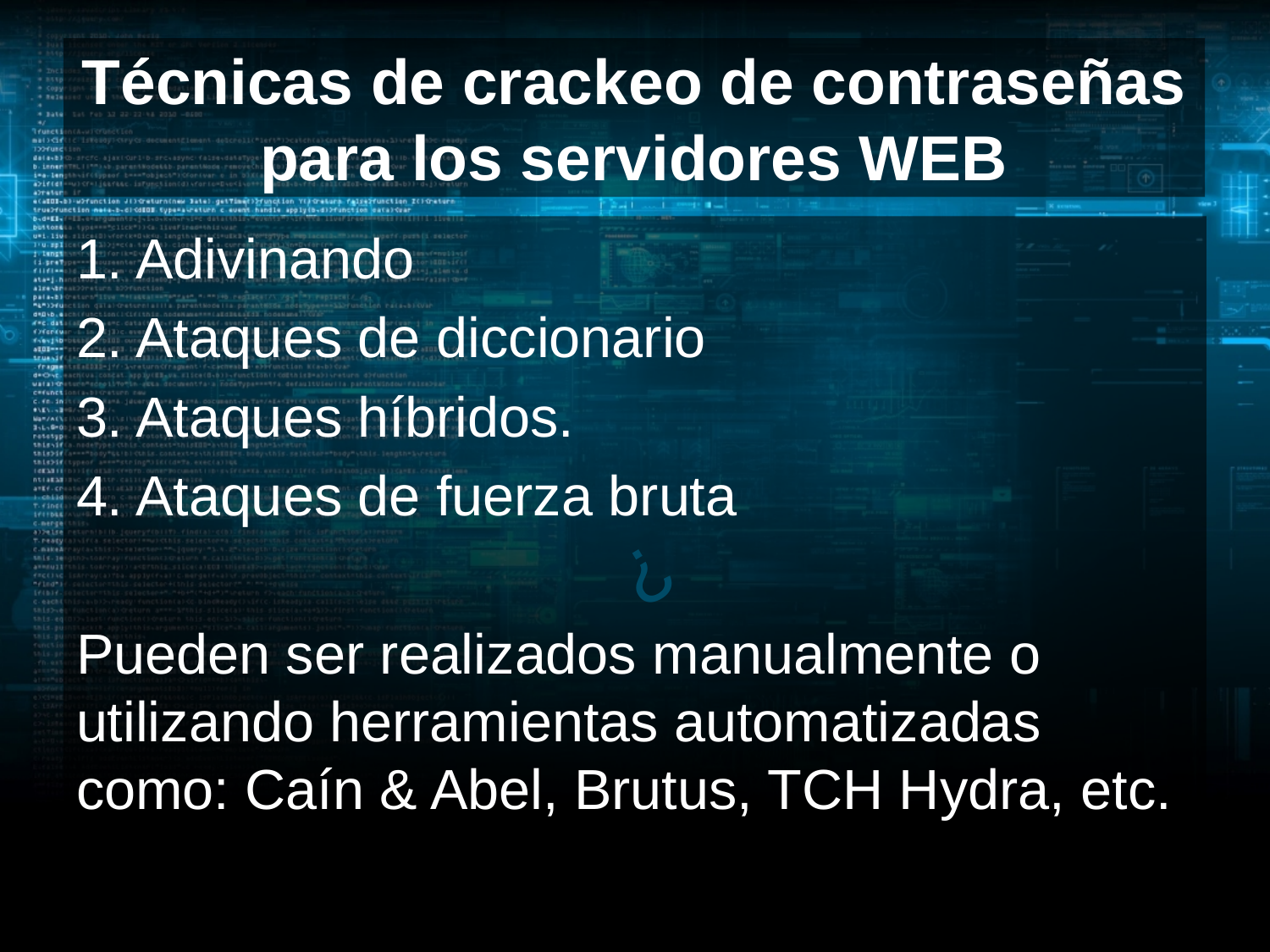

# Técnicas de crackeo de contraseñas para los servidores WEB
1. Adivinando
2. Ataques de diccionario
3. Ataques híbridos.
4. Ataques de fuerza bruta

Pueden ser realizados manualmente o utilizando herramientas automatizadas como: Caín & Abel, Brutus, TCH Hydra, etc.
¿